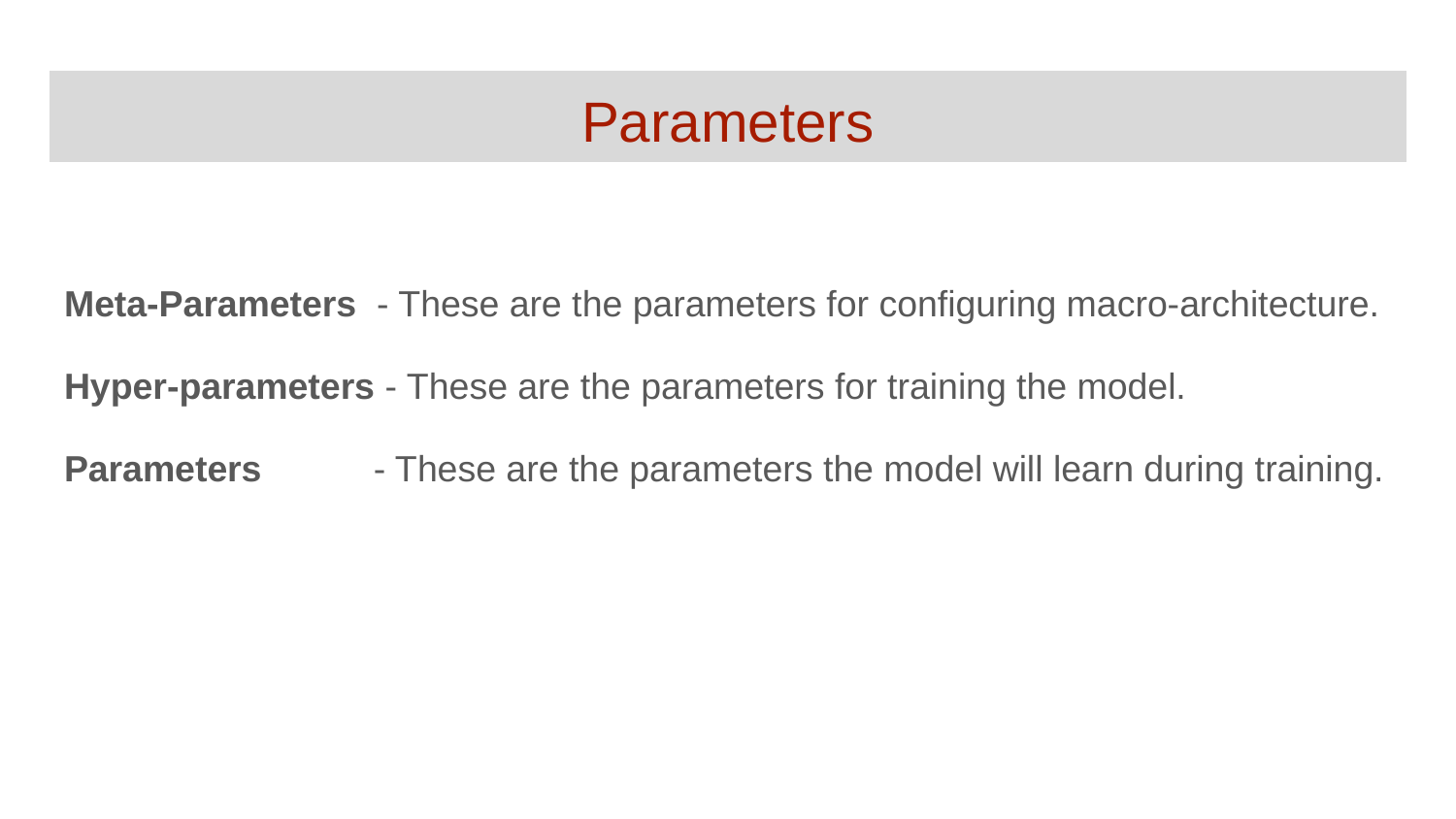

# Parameters

Meta-Parameters  - These are the parameters for configuring macro-architecture.
Hyper-parameters - These are the parameters for training the model.
Parameters           - These are the parameters the model will learn during training.